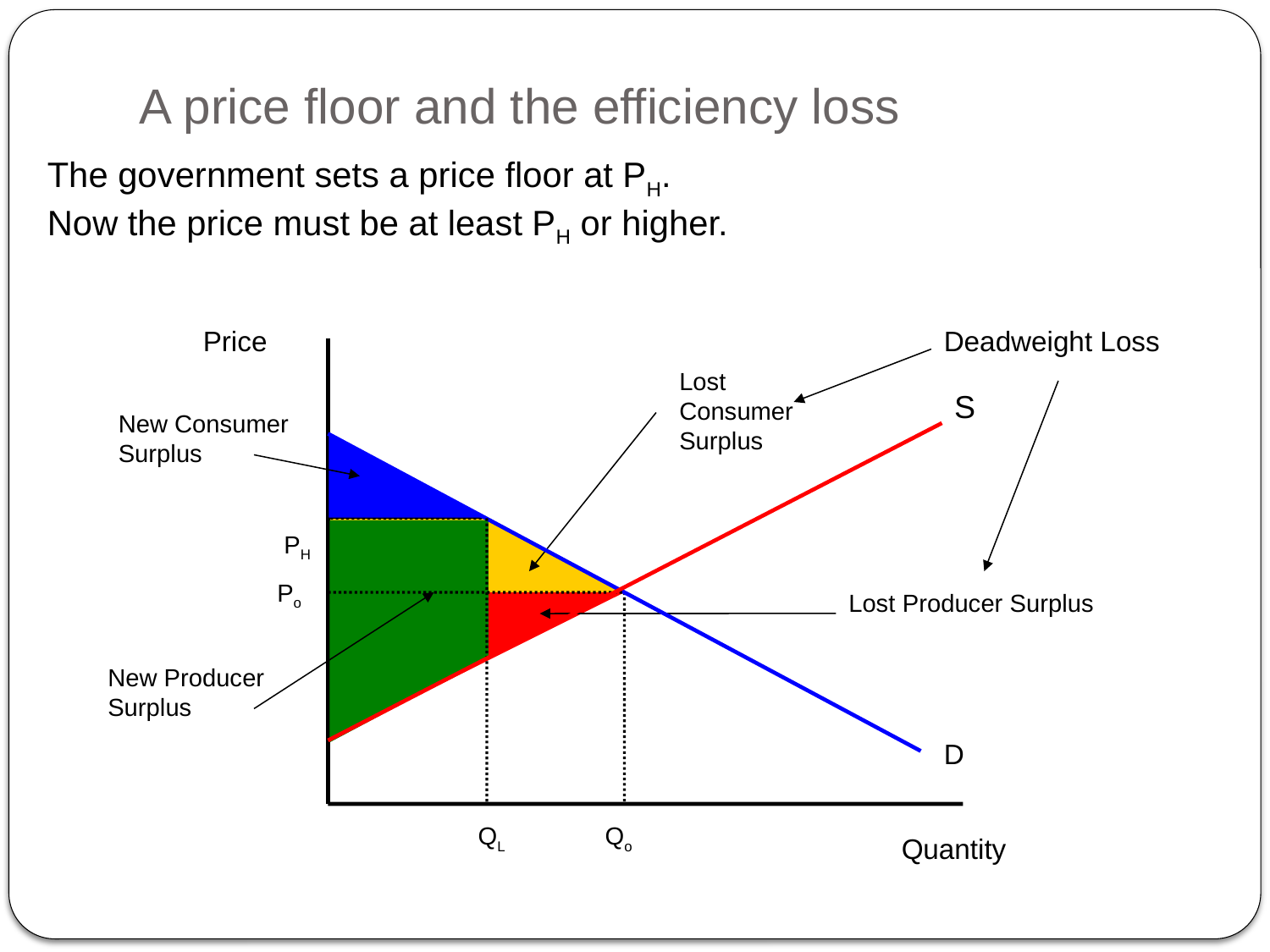

# A price floor and the efficiency loss
The government sets a price floor at PH.
Now the price must be at least PH or higher.
Price

Quantity
Deadweight Loss

Lost Consumer Surplus

S
New Consumer Surplus

  PH

New Producer Surplus
Po
Lost Producer Surplus

D
QL
Qo